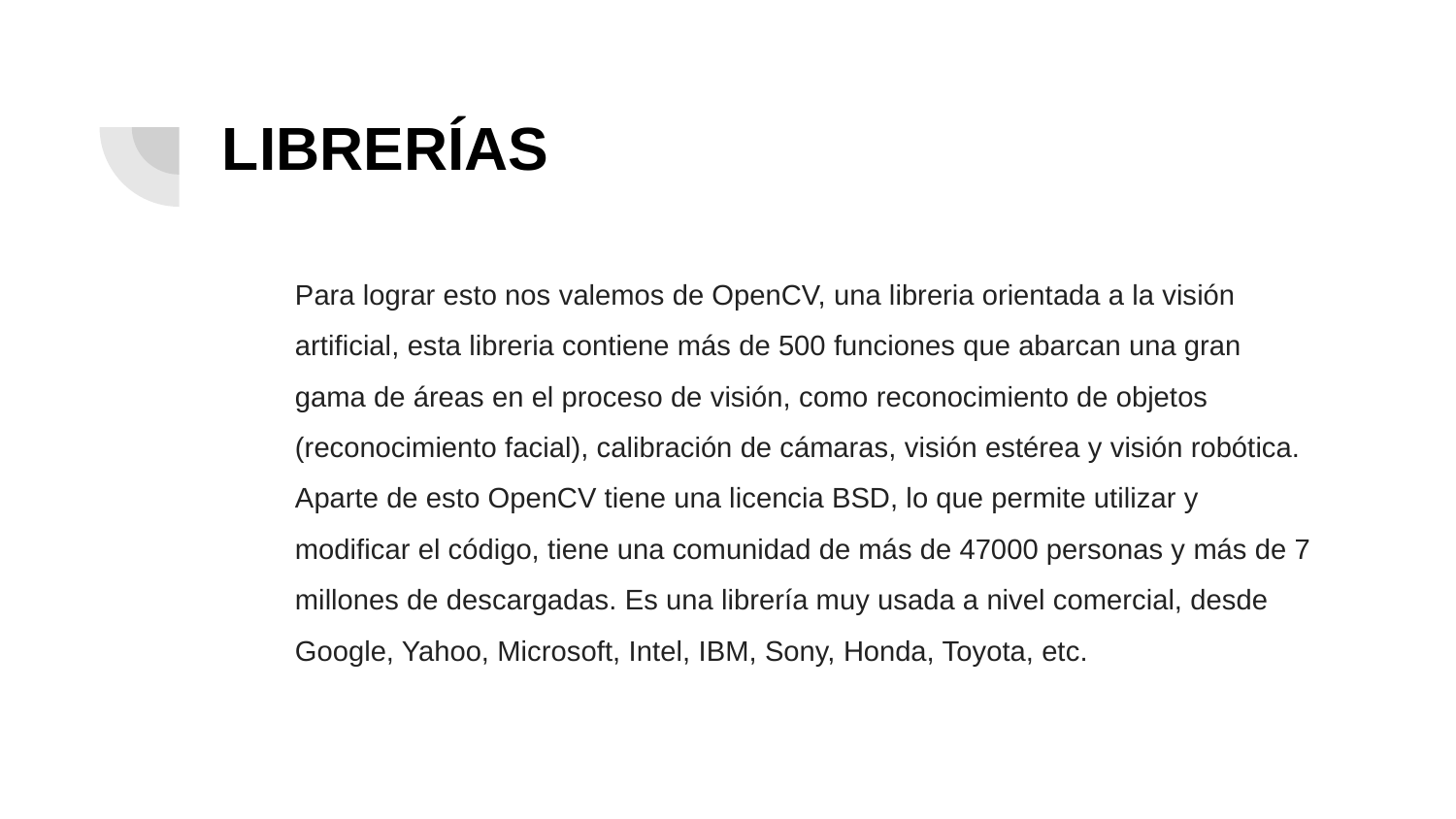

# LIBRERÍAS
Para lograr esto nos valemos de OpenCV, una libreria orientada a la visión artificial, esta libreria contiene más de 500 funciones que abarcan una gran gama de áreas en el proceso de visión, como reconocimiento de objetos (reconocimiento facial), calibración de cámaras, visión estérea y visión robótica. Aparte de esto OpenCV tiene una licencia BSD, lo que permite utilizar y modificar el código, tiene una comunidad de más de 47000 personas y más de 7 millones de descargadas. Es una librería muy usada a nivel comercial, desde Google, Yahoo, Microsoft, Intel, IBM, Sony, Honda, Toyota, etc.